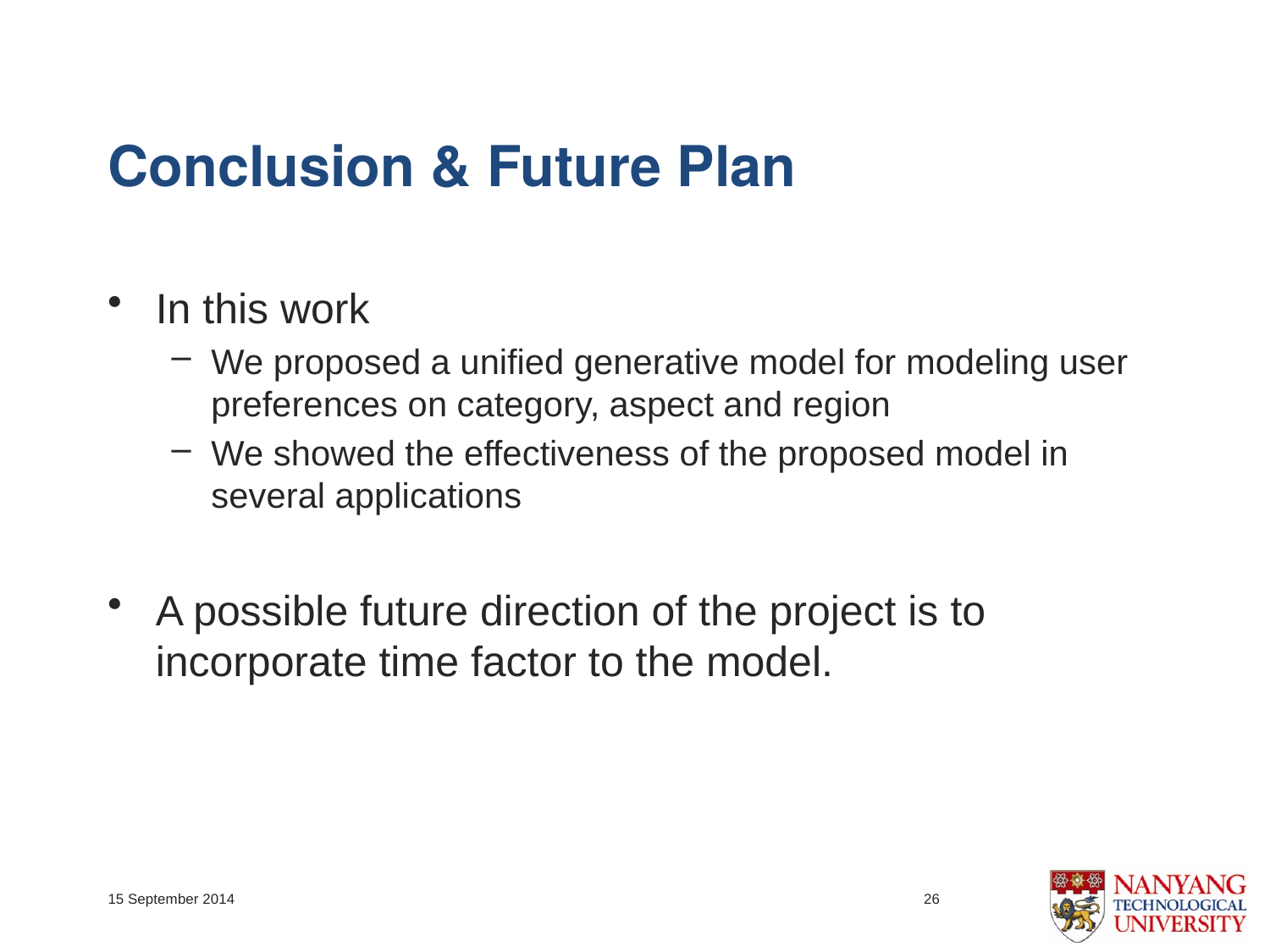

# Conclusion & Future Plan
In this work
We proposed a unified generative model for modeling user preferences on category, aspect and region
We showed the effectiveness of the proposed model in several applications

A possible future direction of the project is to incorporate time factor to the model.

15 September 2014
26